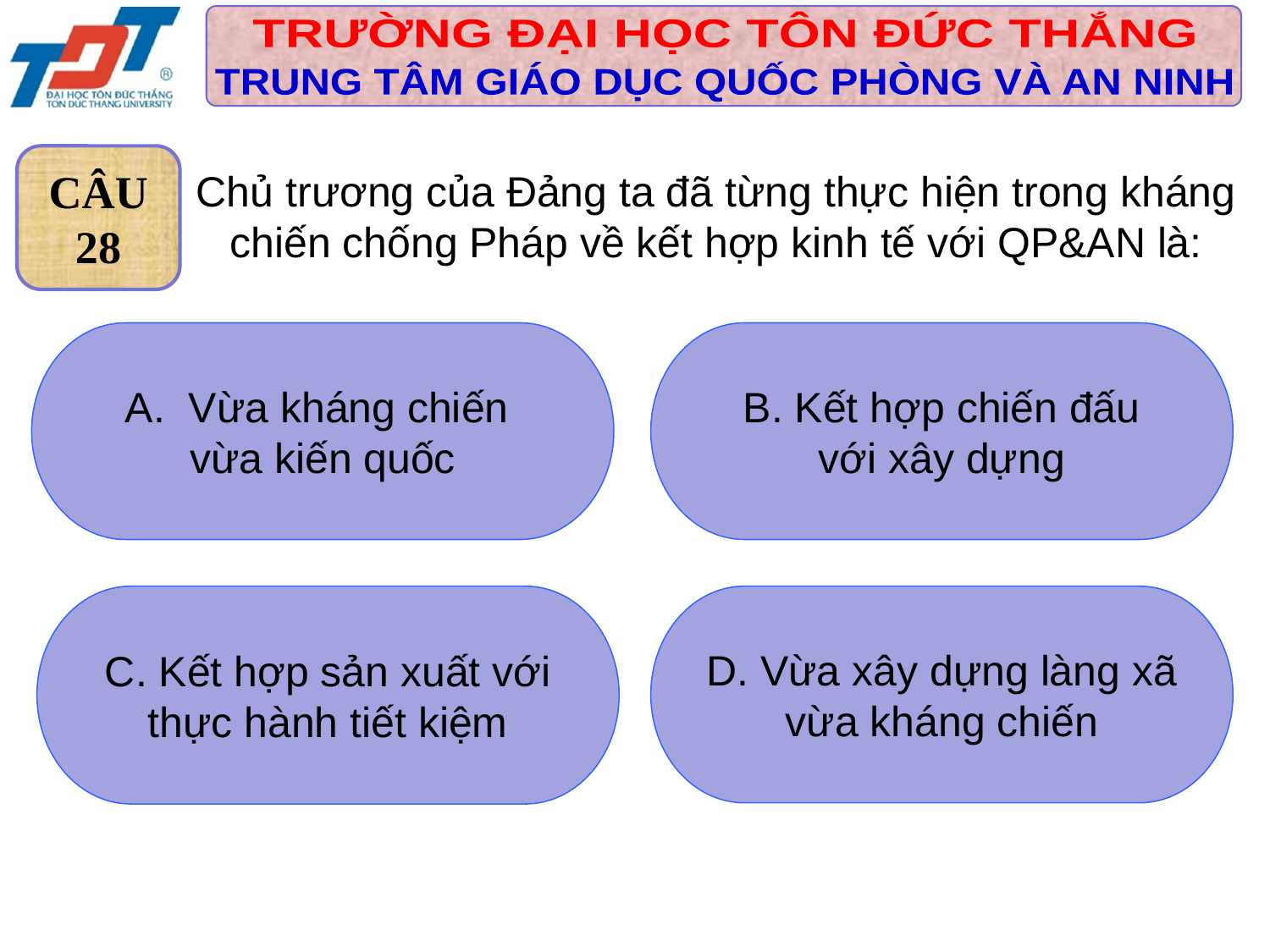

CÂU
28
Chủ trương của Đảng ta đã từng thực hiện trong kháng chiến chống Pháp về kết hợp kinh tế với QP&AN là:
Vừa kháng chiến
vừa kiến quốc
 B. Kết hợp chiến đấu
với xây dựng
 C. Kết hợp sản xuất với
thực hành tiết kiệm
 D. Vừa xây dựng làng xã
vừa kháng chiến